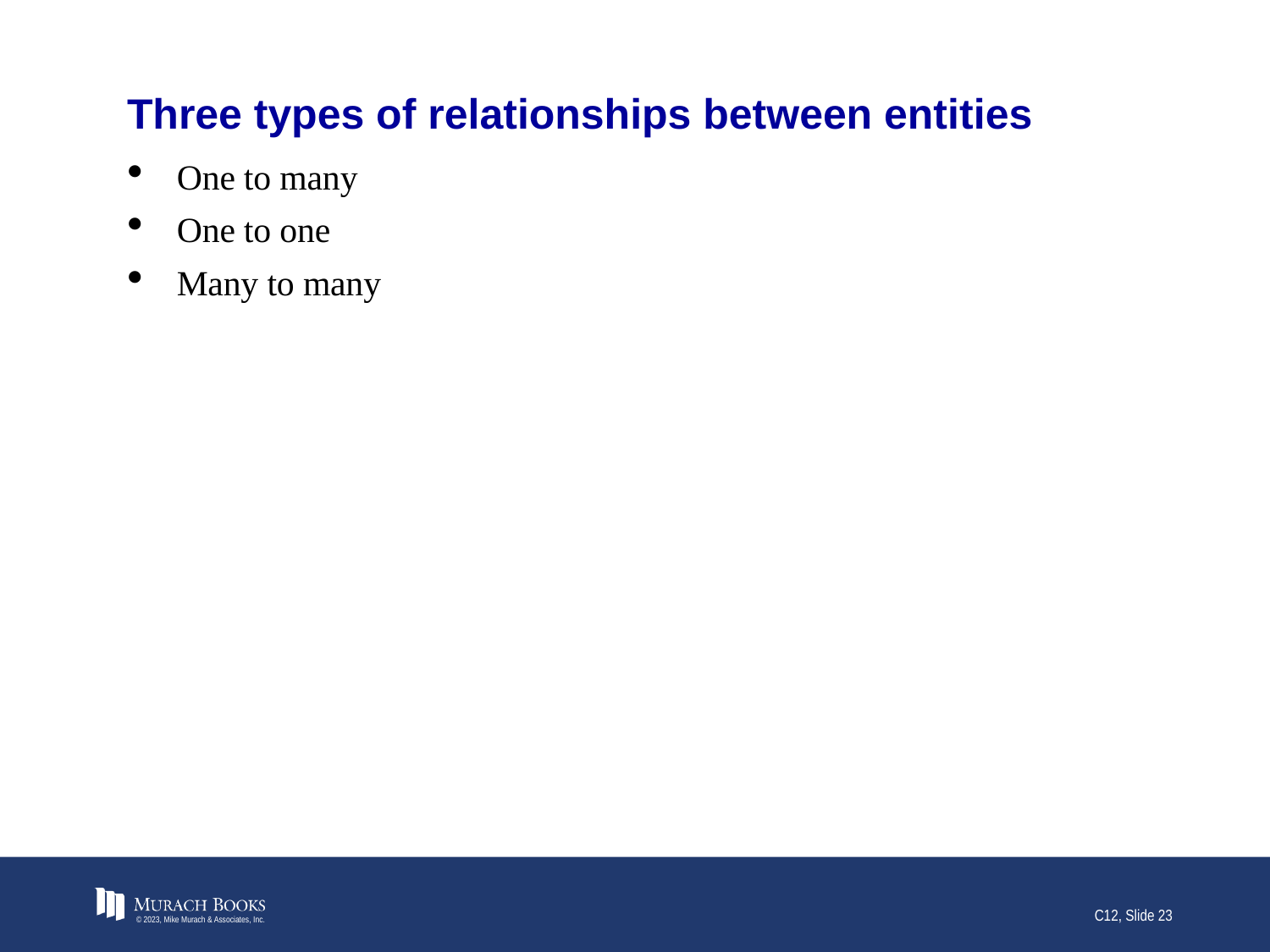

# Three types of relationships between entities
One to many
One to one
Many to many

© 2023, Mike Murach & Associates, Inc.

C12, Slide 23